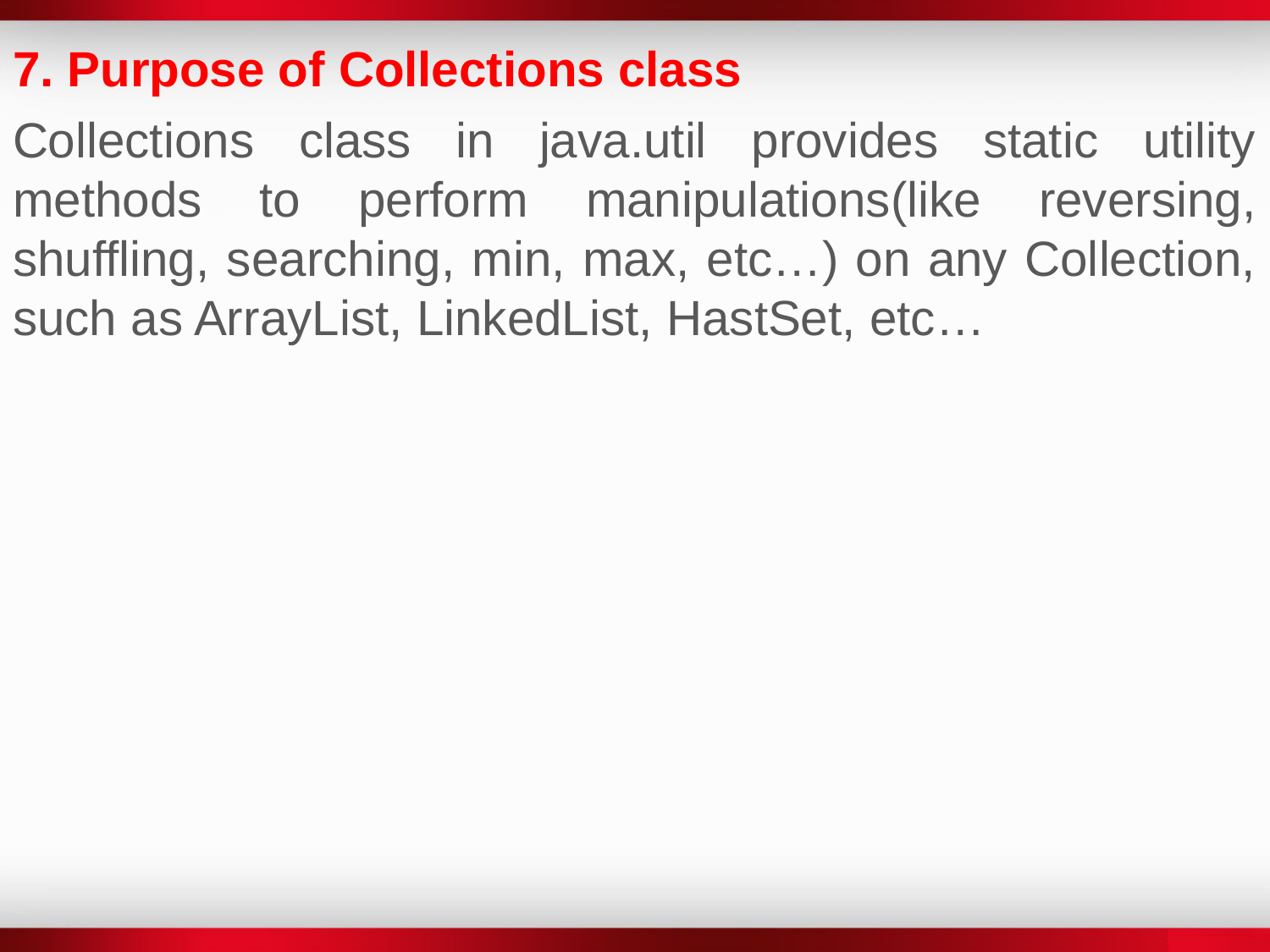

7. Purpose of Collections class
Collections class in java.util provides static utility methods to perform manipulations(like reversing, shuffling, searching, min, max, etc…) on any Collection, such as ArrayList, LinkedList, HastSet, etc…